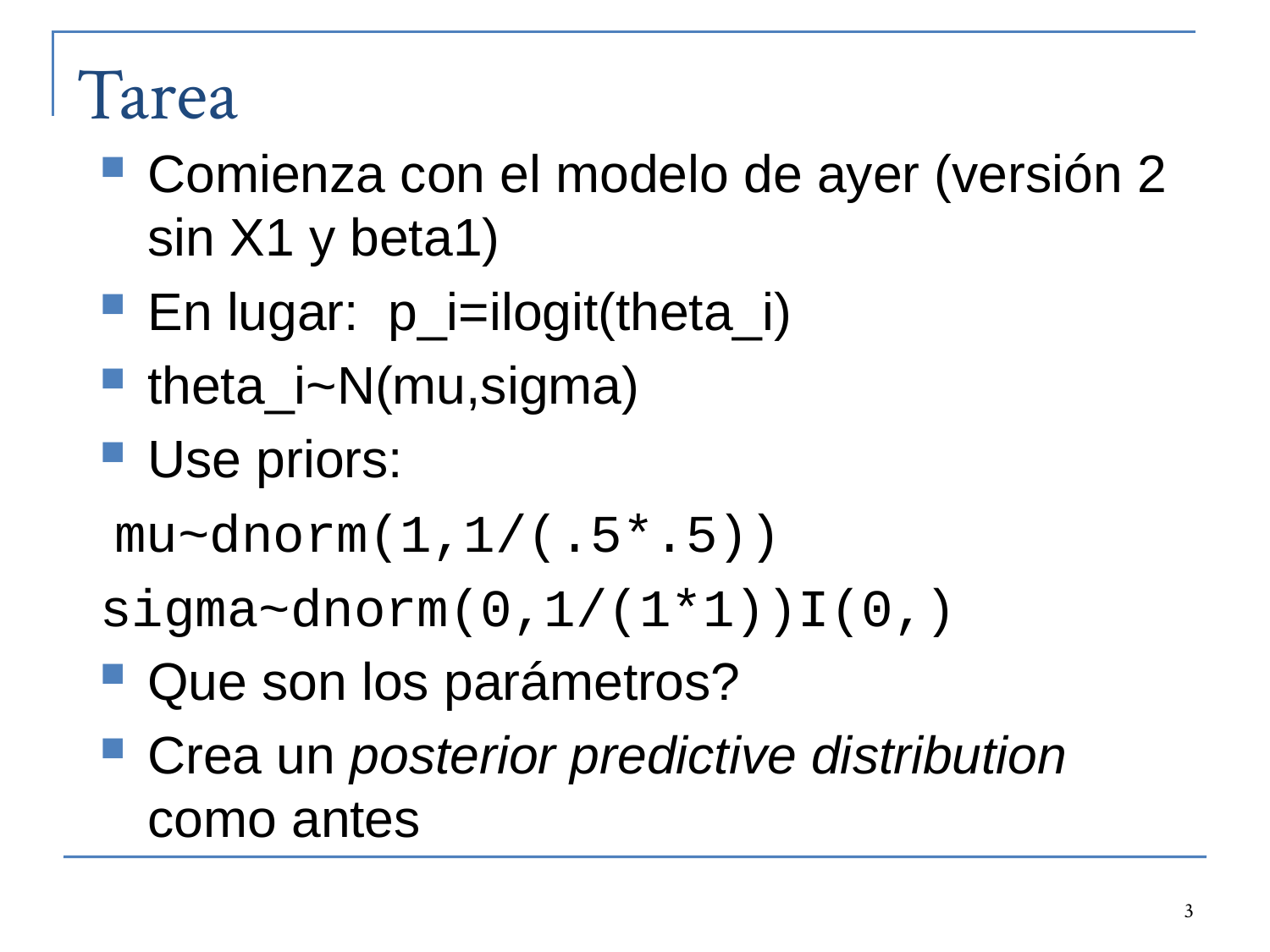

# Tarea
Comienza con el modelo de ayer (versión 2 sin X1 y beta1)
En lugar:  p_i=ilogit(theta_i)
theta_i~N(mu,sigma)
Use priors:
 mu~dnorm(1,1/(.5*.5))
sigma~dnorm(0,1/(1*1))I(0,)
Que son los parámetros?
Crea un posterior predictive distribution como antes
3